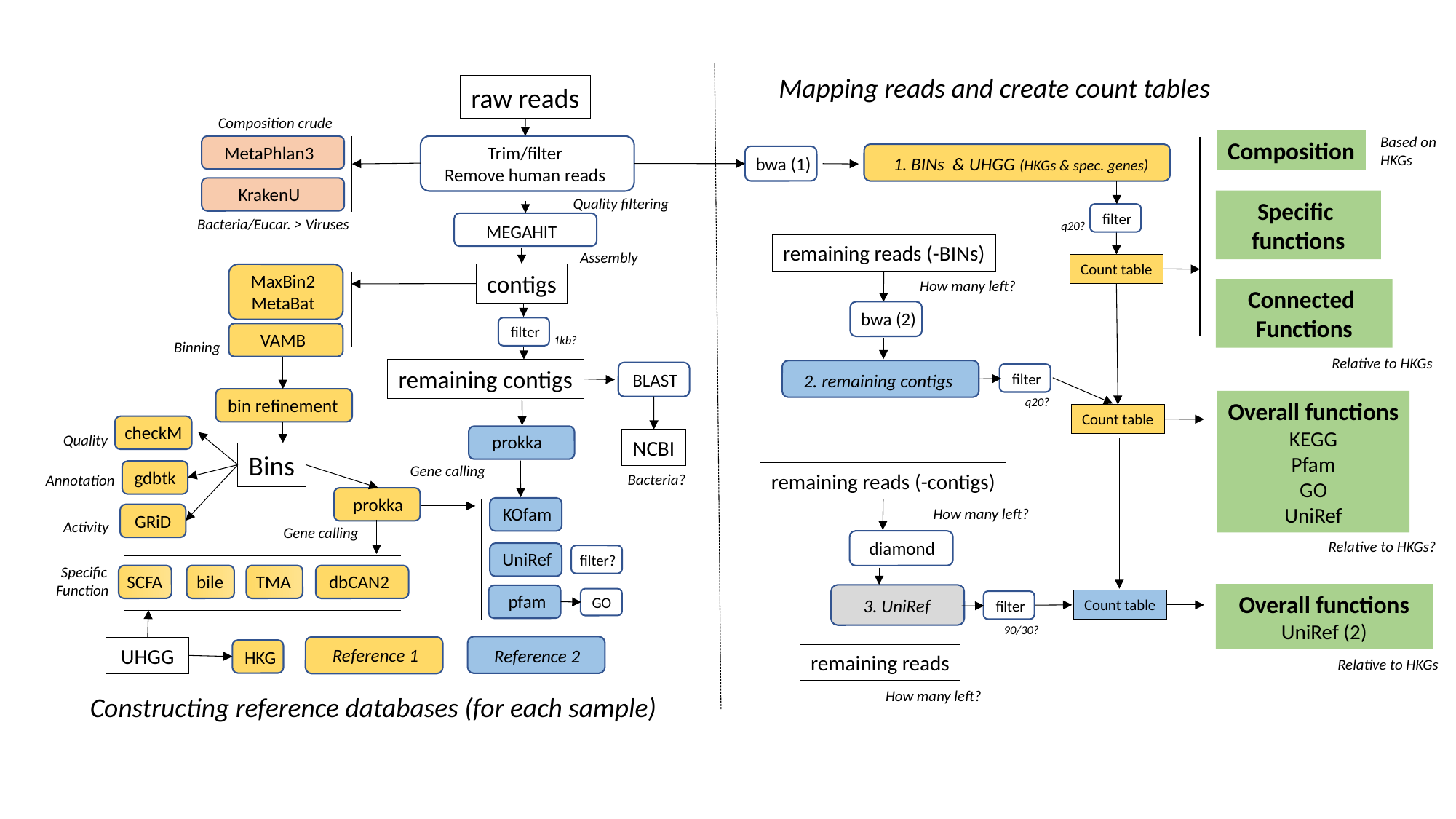

Mapping reads and create count tables
raw reads
Composition crude
Based on
HKGs
Composition

MetaPhlan3

Trim/filter
Remove human reads

1. BINs  & UHGG (HKGs & spec. genes)
bwa (1)

KrakenU
Quality filtering
Specific
functions
filter

Bacteria/Eucar. > Viruses
q20?

MEGAHIT
remaining reads (-BINs)
Assembly
Count table
contigs

MaxBin2
MetaBat
How many left?
Connected
Functions

bwa (2)
filter

VAMB

1kb?
Binning
Relative to HKGs
remaining contigs

BLAST
filter

2. remaining contigs
bin refinement

q20?
Overall functions
KEGG
Pfam
GO
UniRef
Count table
checkM

prokka
Quality

NCBI
Bins
Gene calling
gdbtk

remaining reads (-contigs)
Bacteria?
Annotation
prokka

KOfam

How many left?
GRiD

Activity
Gene calling

diamond
Relative to HKGs?
UniRef

filter?
 Specific
Function
SCFA

bile

TMA

dbCAN2
Overall functions
UniRef (2)

pfam

GO

3. UniRef
Count table
filter

90/30?

UHGG
Reference 1
Reference 2

HKG
remaining reads
Relative to HKGs
How many left?
Constructing reference databases (for each sample)